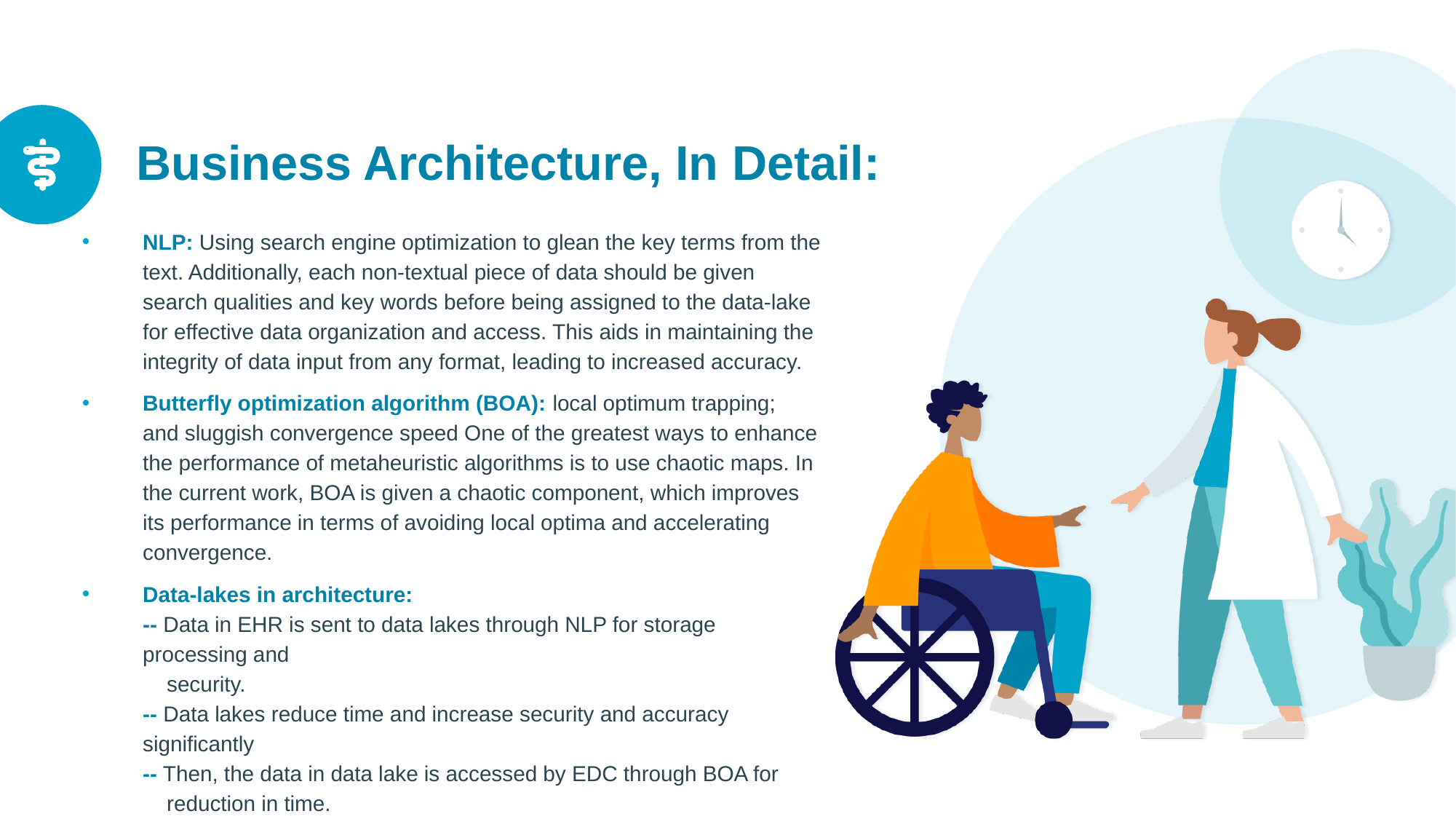

# Business Architecture, In Detail:
NLP: Using search engine optimization to glean the key terms from the text. Additionally, each non-textual piece of data should be given search qualities and key words before being assigned to the data-lake for effective data organization and access. This aids in maintaining the integrity of data input from any format, leading to increased accuracy.
Butterfly optimization algorithm (BOA): local optimum trapping; and sluggish convergence speed One of the greatest ways to enhance the performance of metaheuristic algorithms is to use chaotic maps. In the current work, BOA is given a chaotic component, which improves its performance in terms of avoiding local optima and accelerating convergence.
Data-lakes in architecture:
-- Data in EHR is sent to data lakes through NLP for storage processing and
    security.
-- Data lakes reduce time and increase security and accuracy significantly
-- Then, the data in data lake is accessed by EDC through BOA for
    reduction in time.